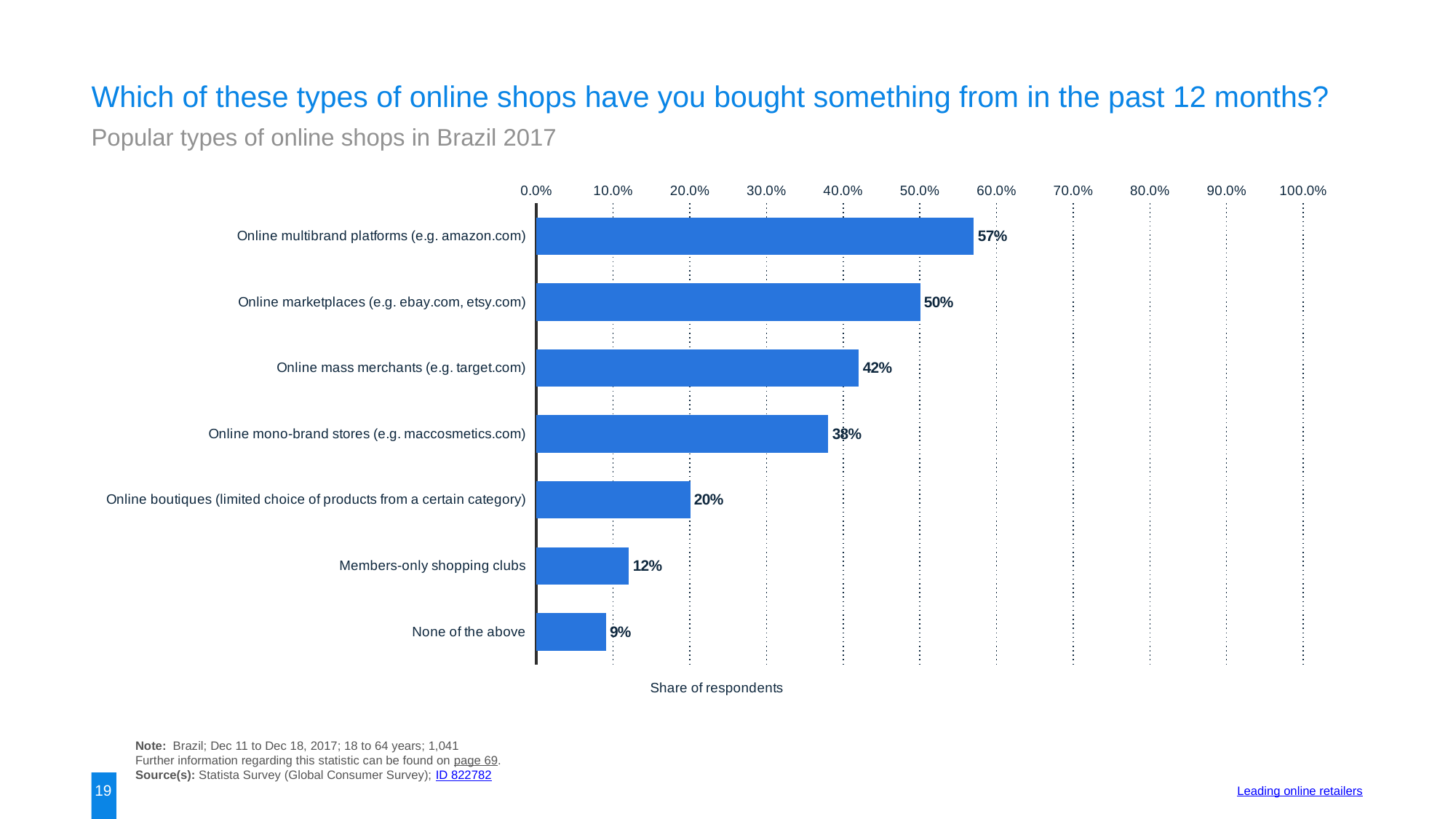

Which of these types of online shops have you bought something from in the past 12 months?
Popular types of online shops in Brazil 2017

### Chart:

| Category | data |
|---|---|
| Online multibrand platforms (e.g. amazon.com) | 0.57 |
| Online marketplaces (e.g. ebay.com, etsy.com) | 0.5 |
| Online mass merchants (e.g. target.com) | 0.42 |
| Online mono-brand stores (e.g. maccosmetics.com) | 0.38 |
| Online boutiques (limited choice of products from a certain category) | 0.2 |
| Members-only shopping clubs | 0.12 |
| None of the above | 0.09 |
Note:  Brazil; Dec 11 to Dec 18, 2017; 18 to 64 years; 1,041
Further information regarding this statistic can be found on page 69.
Source(s): Statista Survey (Global Consumer Survey); ID 822782

19
Leading online retailers